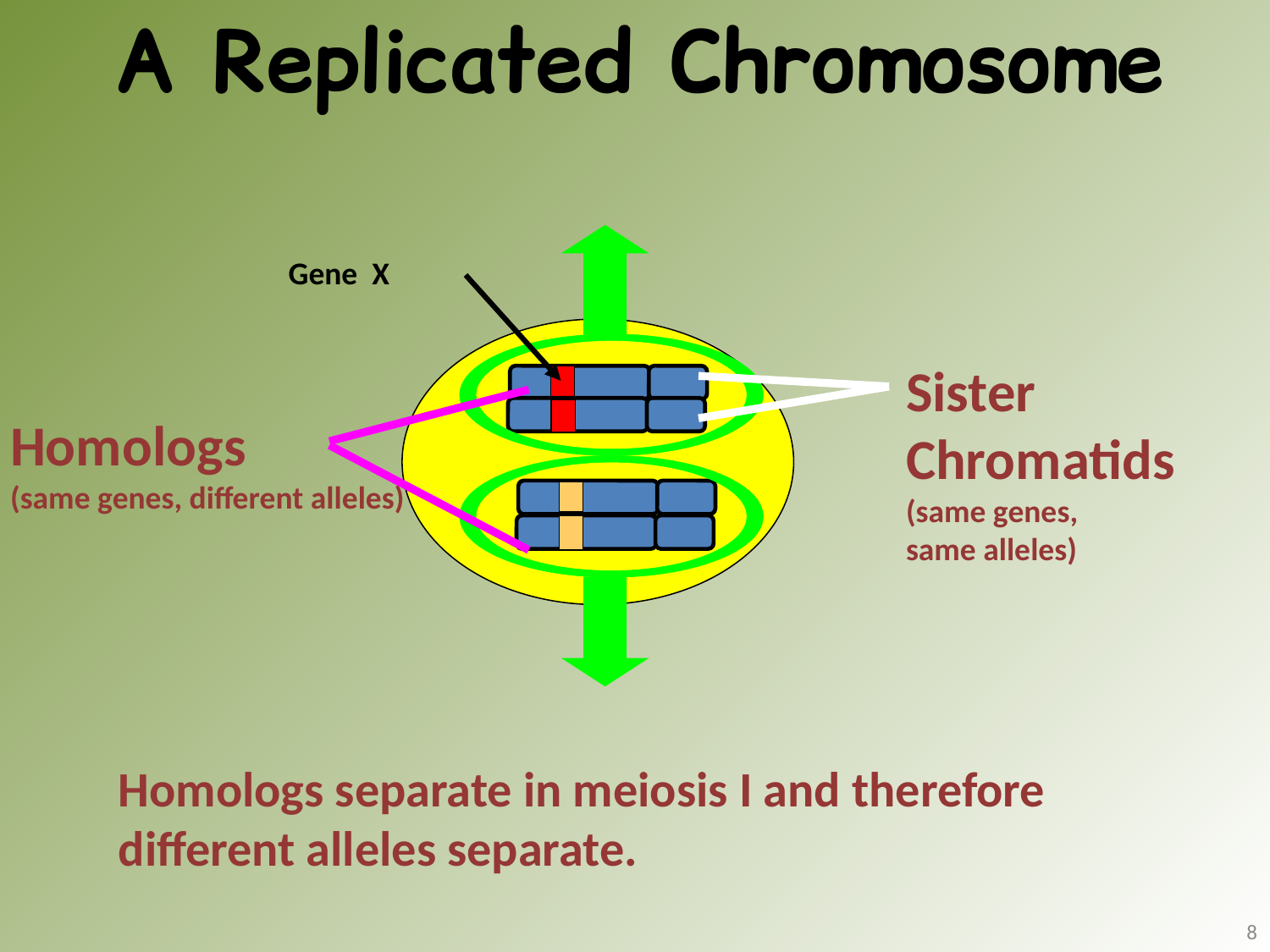

# A Replicated Chromosome

Gene  X

Sister
Chromatids
(same genes,
same alleles)

   Homologs
   (same genes, different alleles)

Homologs separate in meiosis I and therefore different alleles separate.
8